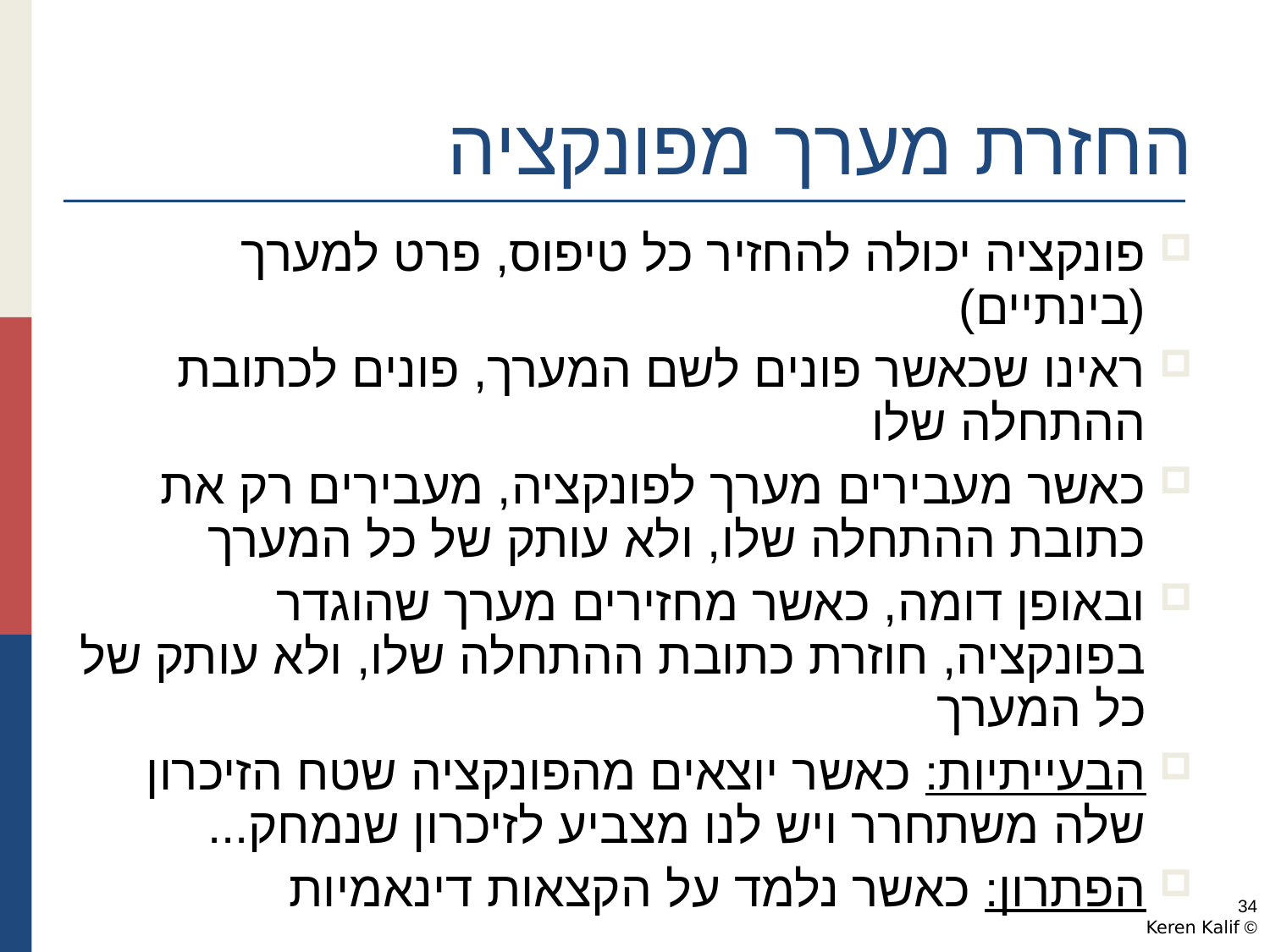

# החזרת מערך מפונקציה
פונקציה יכולה להחזיר כל טיפוס, פרט למערך (בינתיים)
ראינו שכאשר פונים לשם המערך, פונים לכתובת ההתחלה שלו
כאשר מעבירים מערך לפונקציה, מעבירים רק את כתובת ההתחלה שלו, ולא עותק של כל המערך
ובאופן דומה, כאשר מחזירים מערך שהוגדר בפונקציה, חוזרת כתובת ההתחלה שלו, ולא עותק של כל המערך
הבעייתיות: כאשר יוצאים מהפונקציה שטח הזיכרון שלה משתחרר ויש לנו מצביע לזיכרון שנמחק...
הפתרון: כאשר נלמד על הקצאות דינאמיות
34
© Keren Kalif